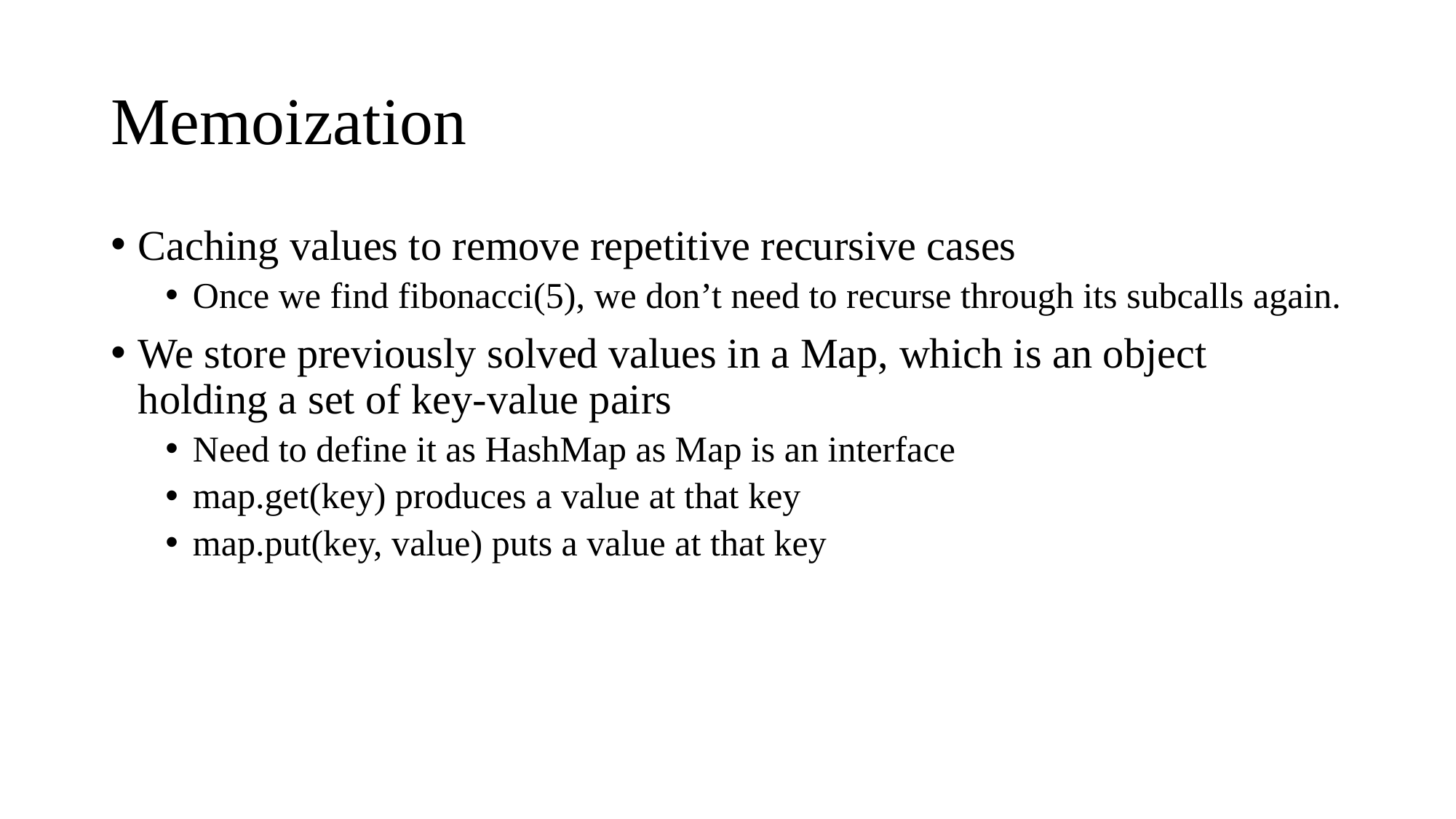

# Memoization
Caching values to remove repetitive recursive cases
Once we find fibonacci(5), we don’t need to recurse through its subcalls again.
We store previously solved values in a Map, which is an object holding a set of key-value pairs
Need to define it as HashMap as Map is an interface
map.get(key) produces a value at that key
map.put(key, value) puts a value at that key